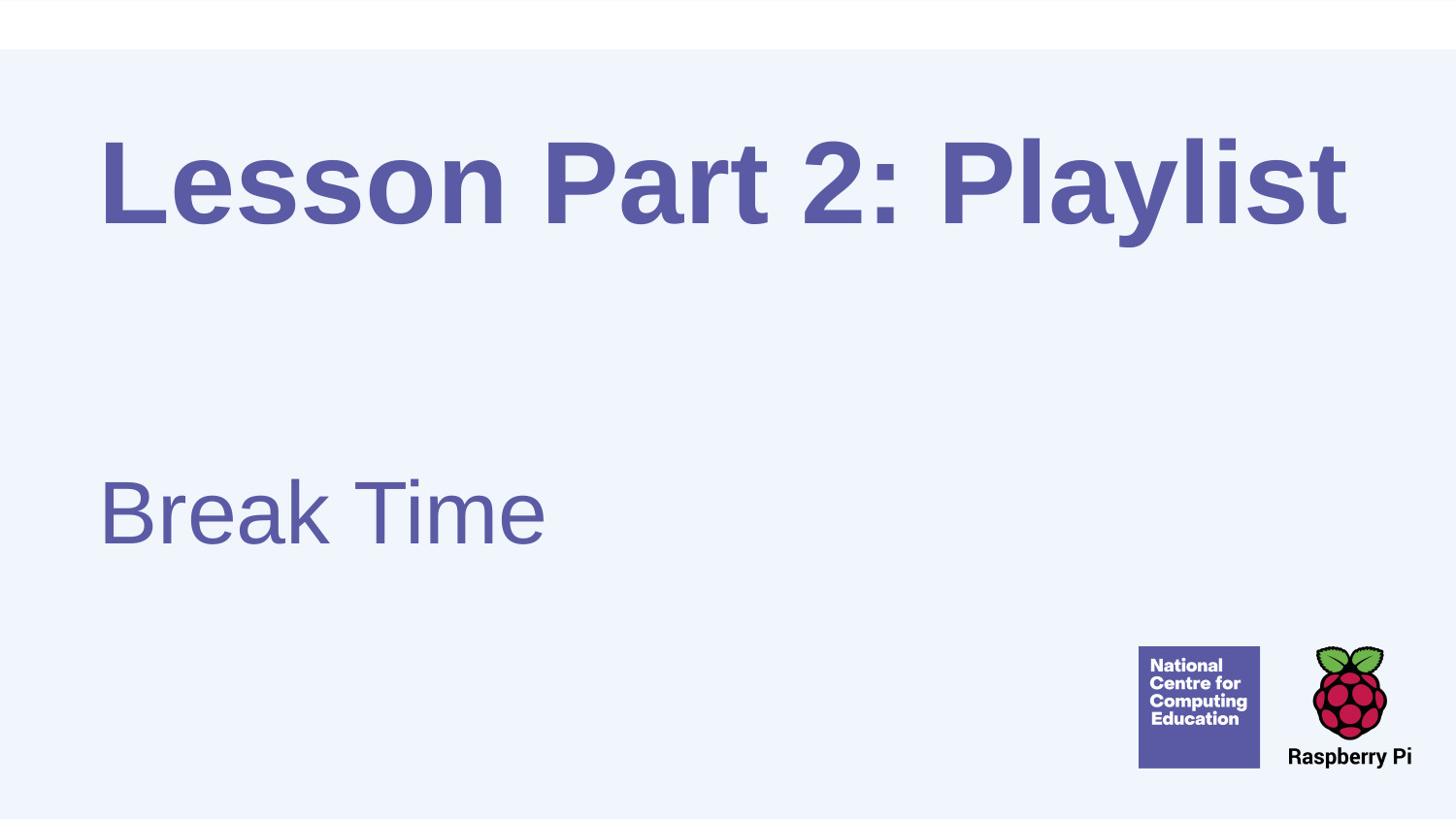

# Lesson Part 2: Playlist

Break Time